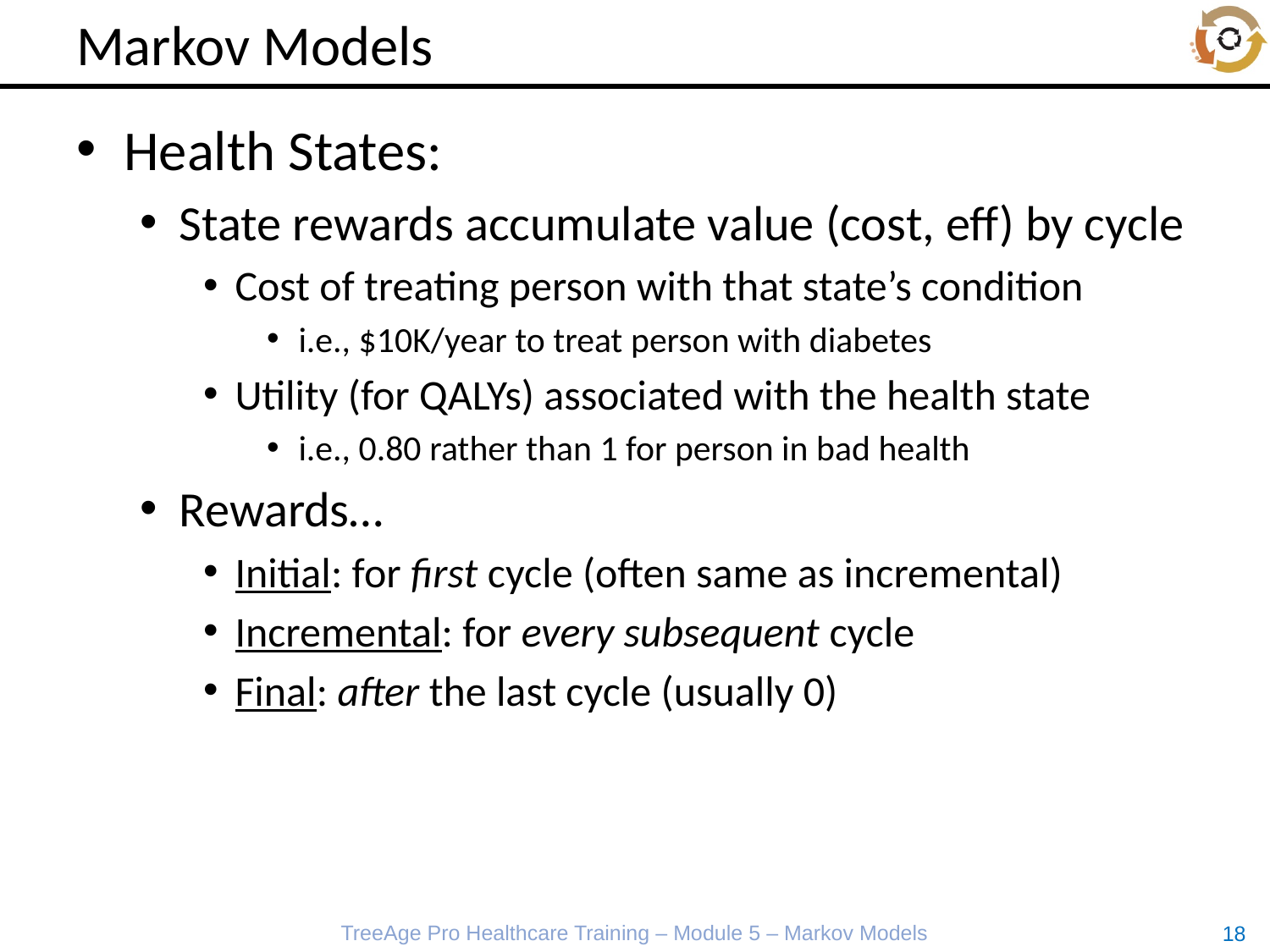

# Markov Models
Health States:
State rewards accumulate value (cost, eff) by cycle
Cost of treating person with that state’s condition
i.e., $10K/year to treat person with diabetes
Utility (for QALYs) associated with the health state
i.e., 0.80 rather than 1 for person in bad health
Rewards…
Initial: for first cycle (often same as incremental)
Incremental: for every subsequent cycle
Final: after the last cycle (usually 0)
TreeAge Pro Healthcare Training – Module 5 – Markov Models